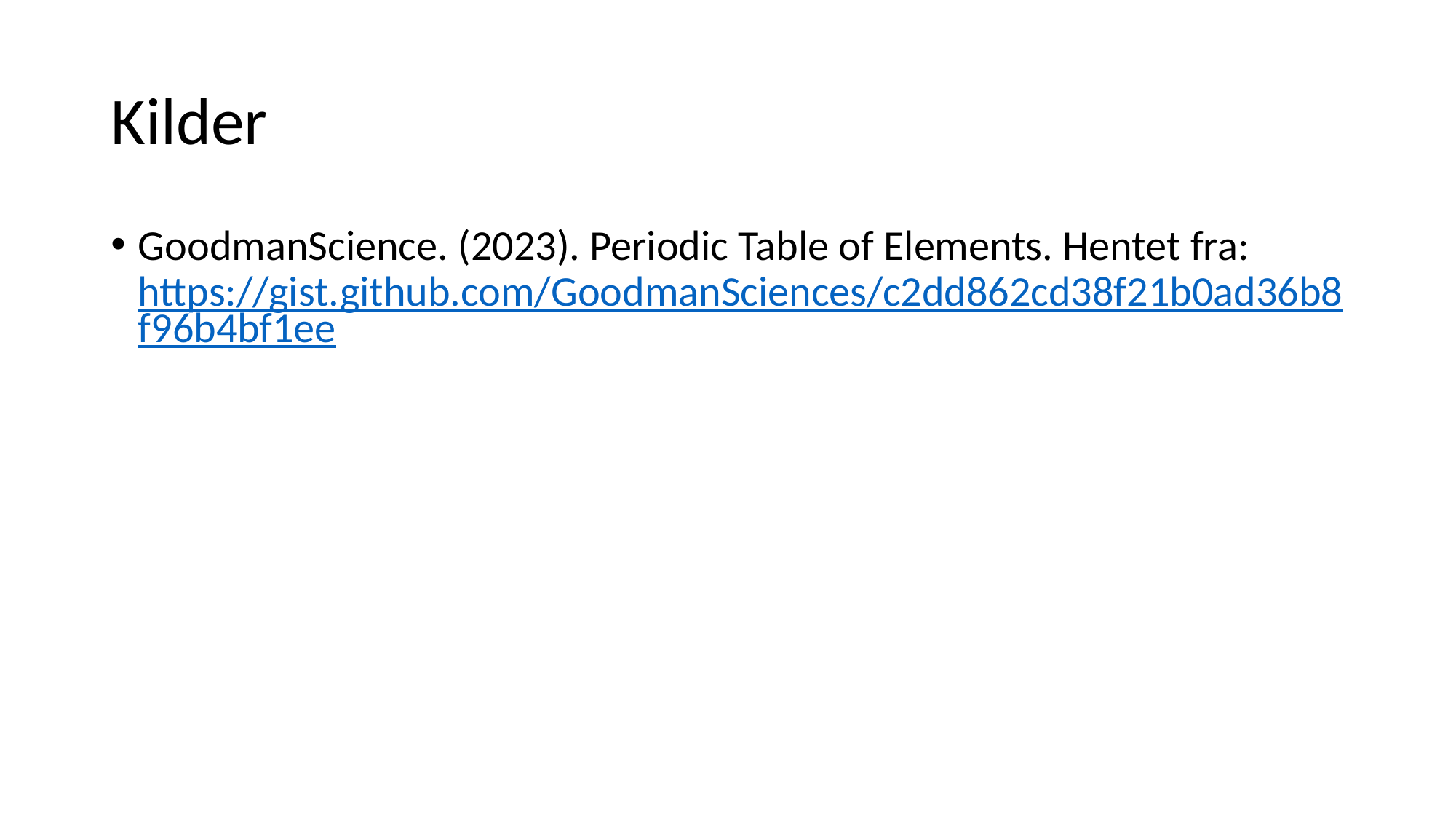

# Kilder
GoodmanScience. (2023). Periodic Table of Elements. Hentet fra: https://gist.github.com/GoodmanSciences/c2dd862cd38f21b0ad36b8f96b4bf1ee